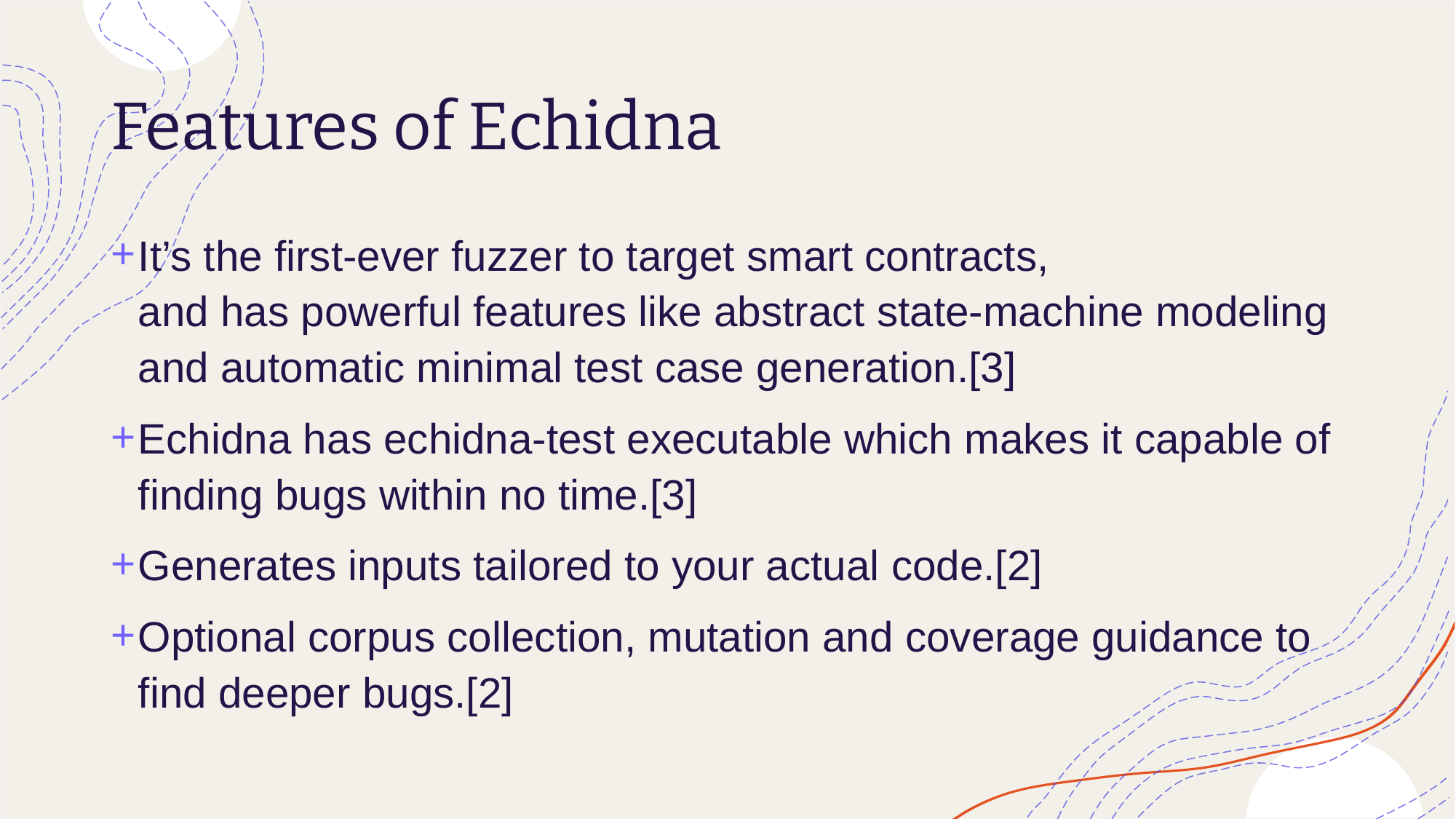

# Features of Echidna
It’s the first-ever fuzzer to target smart contracts, and has powerful features like abstract state-machine modeling and automatic minimal test case generation.[3]
Echidna has echidna-test executable which makes it capable of finding bugs within no time.[3]
Generates inputs tailored to your actual code.[2]
Optional corpus collection, mutation and coverage guidance to find deeper bugs.[2]